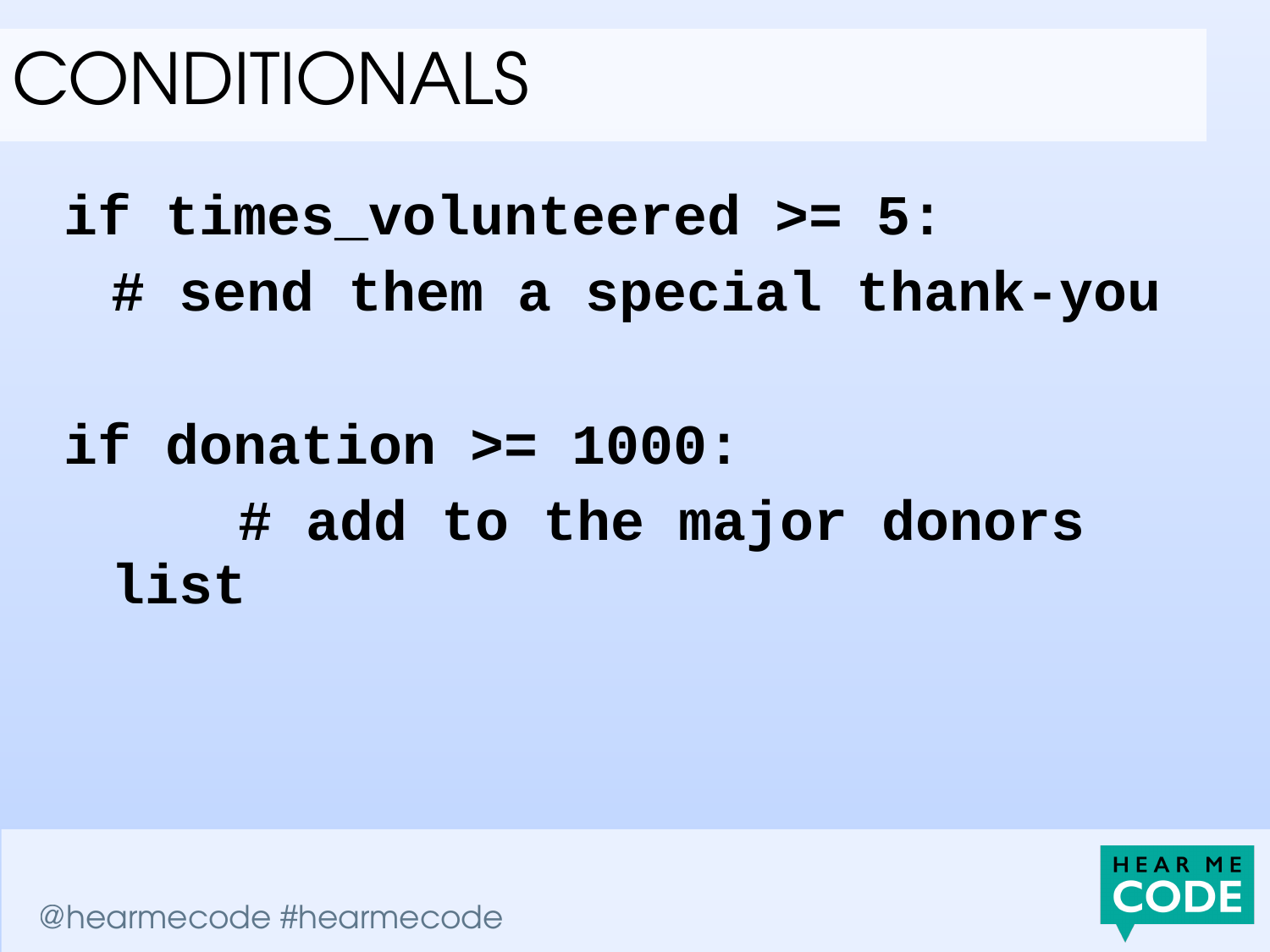

cONDITIONALS
if times_volunteered >= 5:
	# send them a special thank-you

if donation >= 1000:
		# add to the major donors list